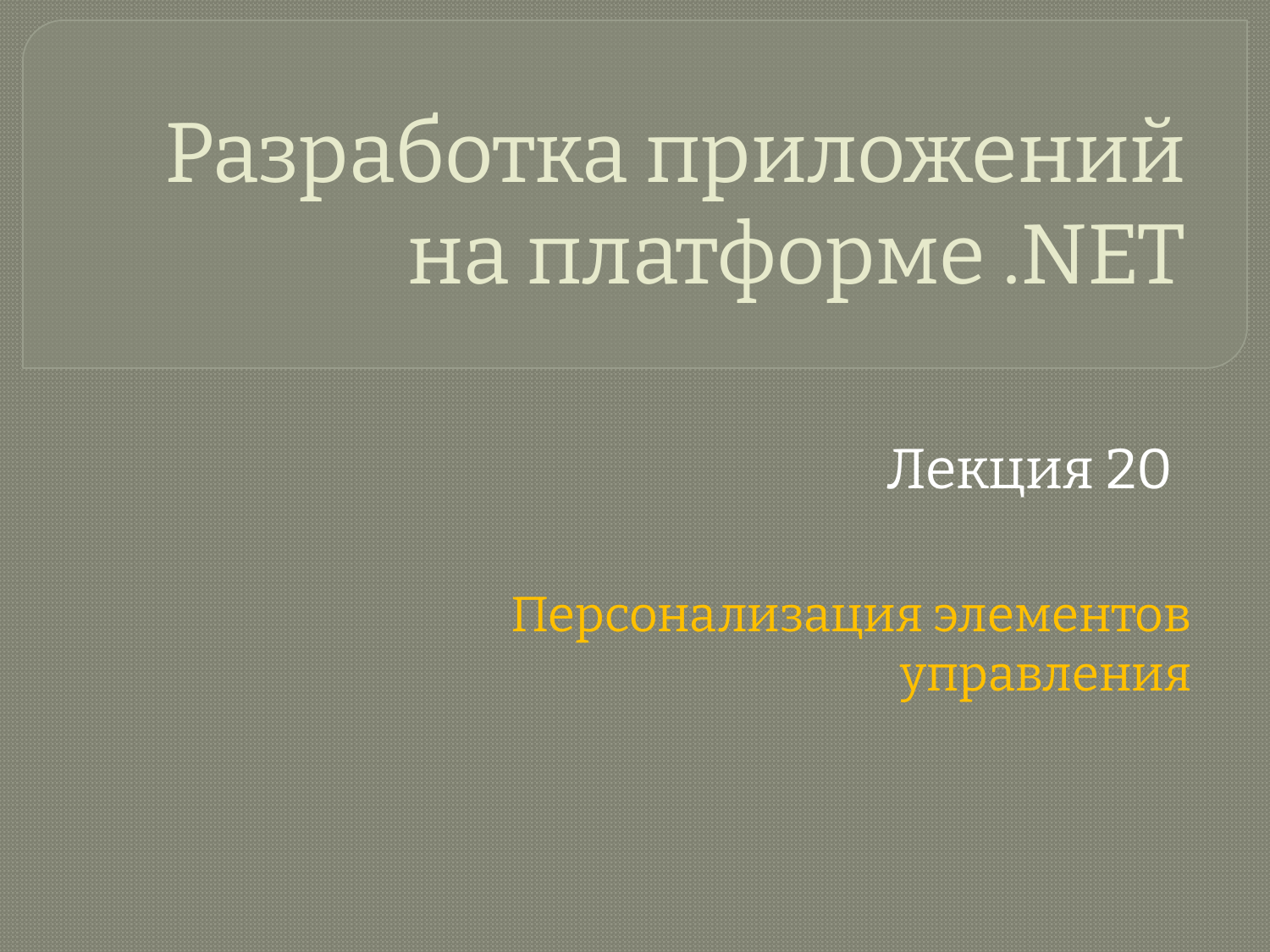

# Разработка приложений на платформе .NET
Лекция 20
Персонализация элементов управления